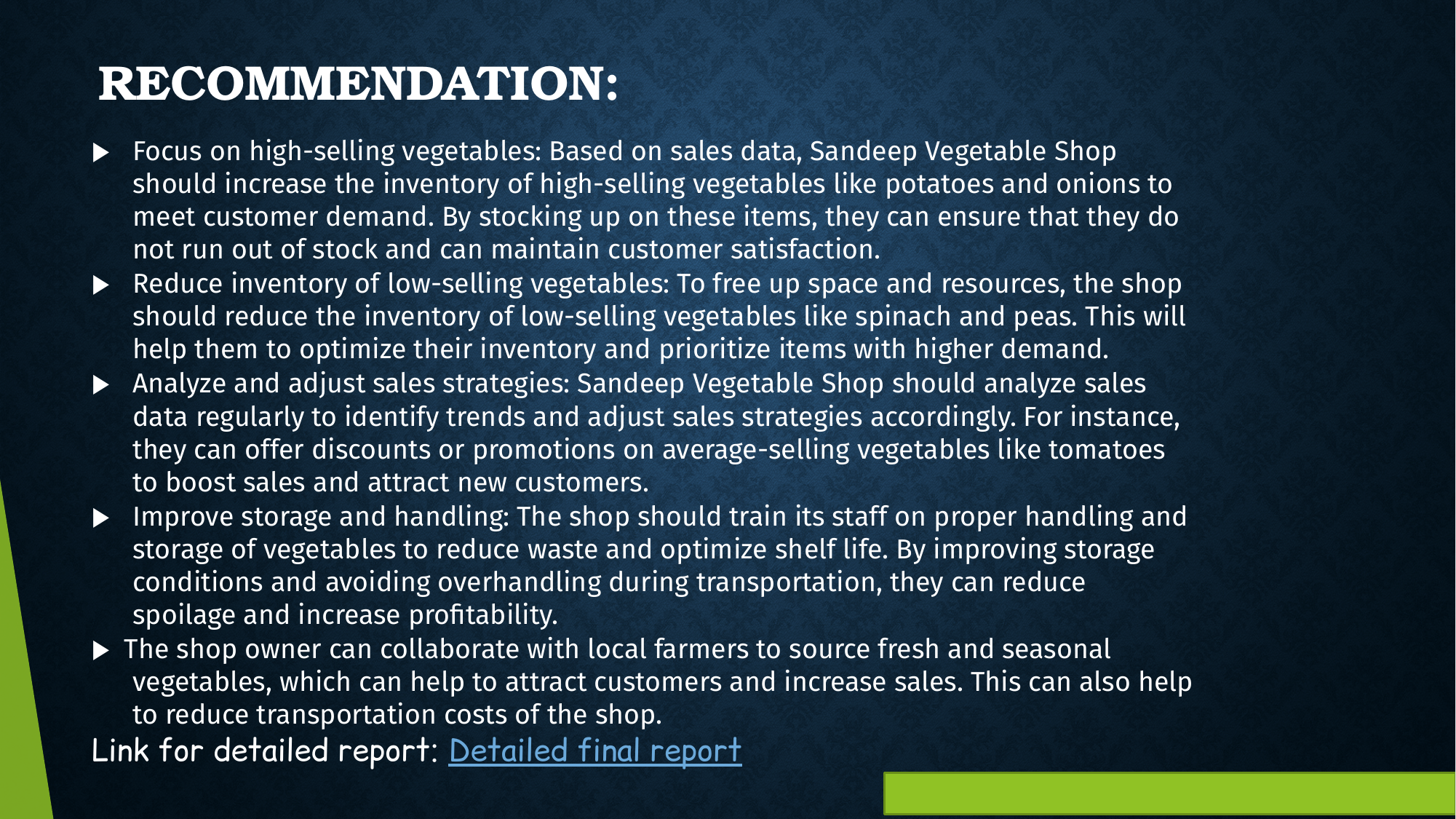

# Recommendation:
▶	Focus on high-selling vegetables: Based on sales data, Sandeep Vegetable Shop should increase the inventory of high-selling vegetables like potatoes and onions to meet customer demand. By stocking up on these items, they can ensure that they do not run out of stock and can maintain customer satisfaction.
▶	Reduce inventory of low-selling vegetables: To free up space and resources, the shop should reduce the inventory of low-selling vegetables like spinach and peas. This will help them to optimize their inventory and prioritize items with higher demand.
▶	Analyze and adjust sales strategies: Sandeep Vegetable Shop should analyze sales data regularly to identify trends and adjust sales strategies accordingly. For instance, they can offer discounts or promotions on average-selling vegetables like tomatoes to boost sales and attract new customers.
▶	Improve storage and handling: The shop should train its staff on proper handling and storage of vegetables to reduce waste and optimize shelf life. By improving storage conditions and avoiding overhandling during transportation, they can reduce spoilage and increase profitability.
▶  The shop owner can collaborate with local farmers to source fresh and seasonal vegetables, which can help to attract customers and increase sales. This can also help to reduce transportation costs of the shop.
Link for detailed report: Detailed final report